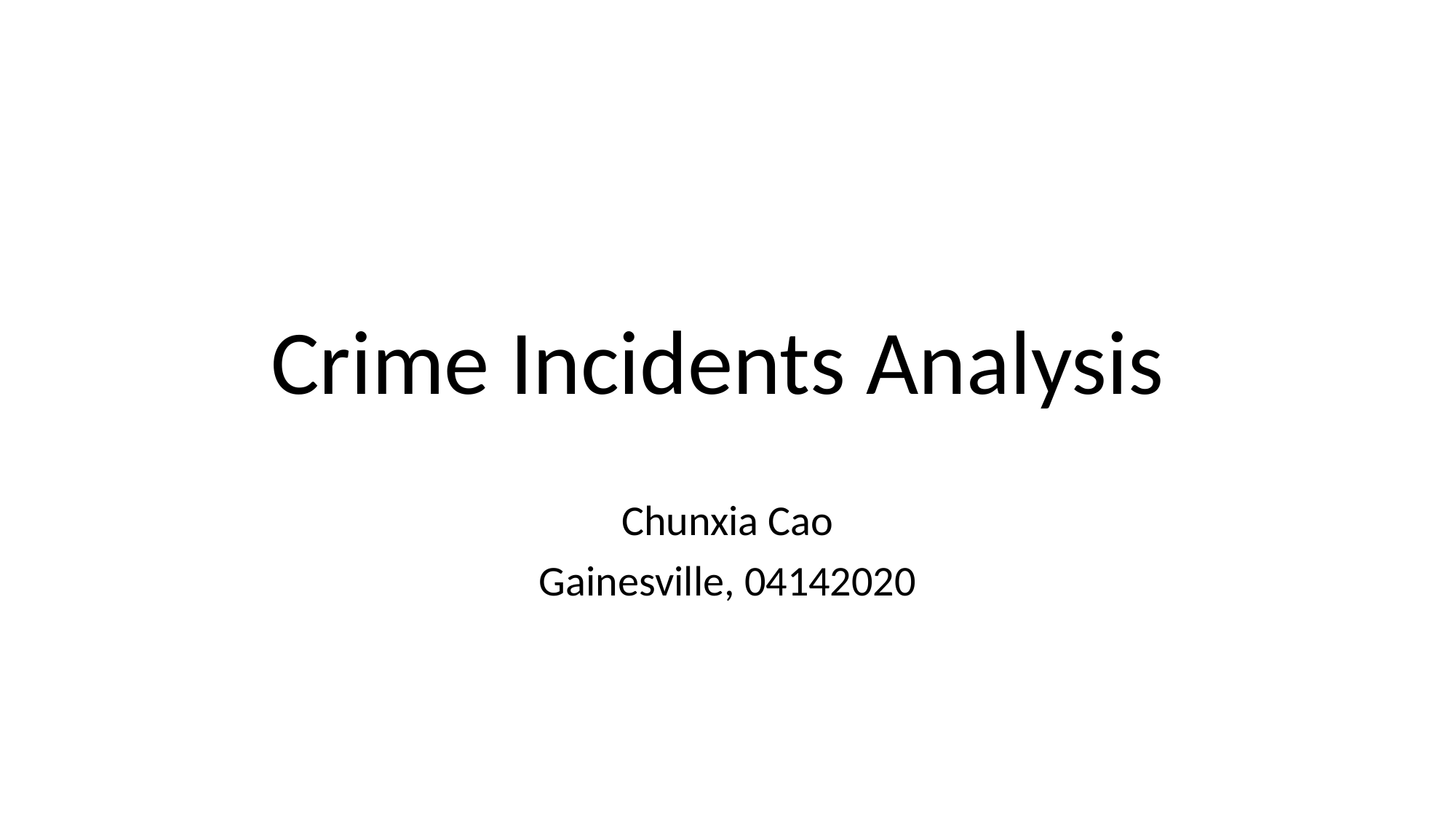

# Crime Incidents Analysis
Chunxia Cao
Gainesville, 04142020